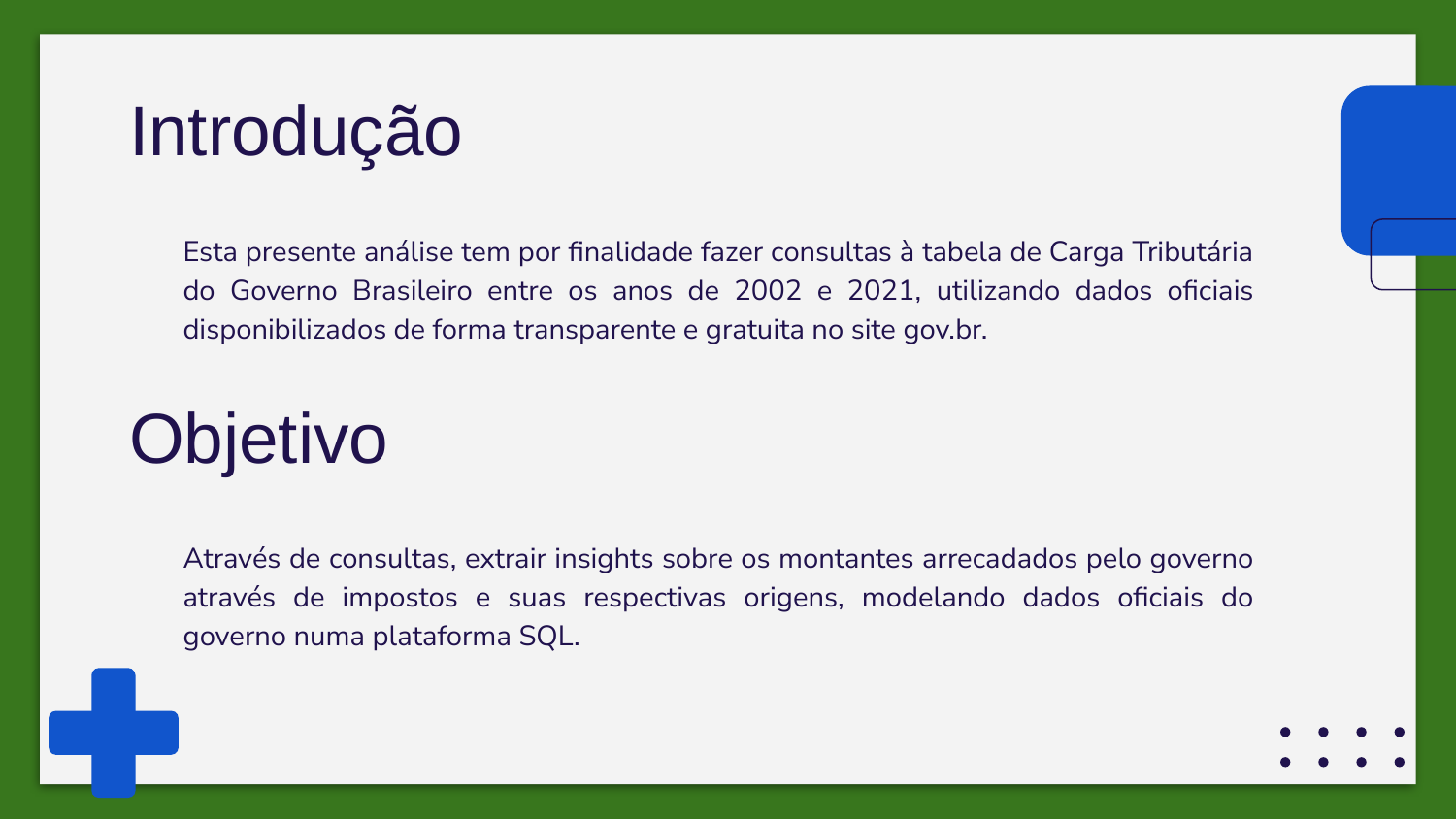

# Introdução
Esta presente análise tem por finalidade fazer consultas à tabela de Carga Tributária do Governo Brasileiro entre os anos de 2002 e 2021, utilizando dados oficiais disponibilizados de forma transparente e gratuita no site gov.br.
Objetivo
Através de consultas, extrair insights sobre os montantes arrecadados pelo governo através de impostos e suas respectivas origens, modelando dados oficiais do governo numa plataforma SQL.